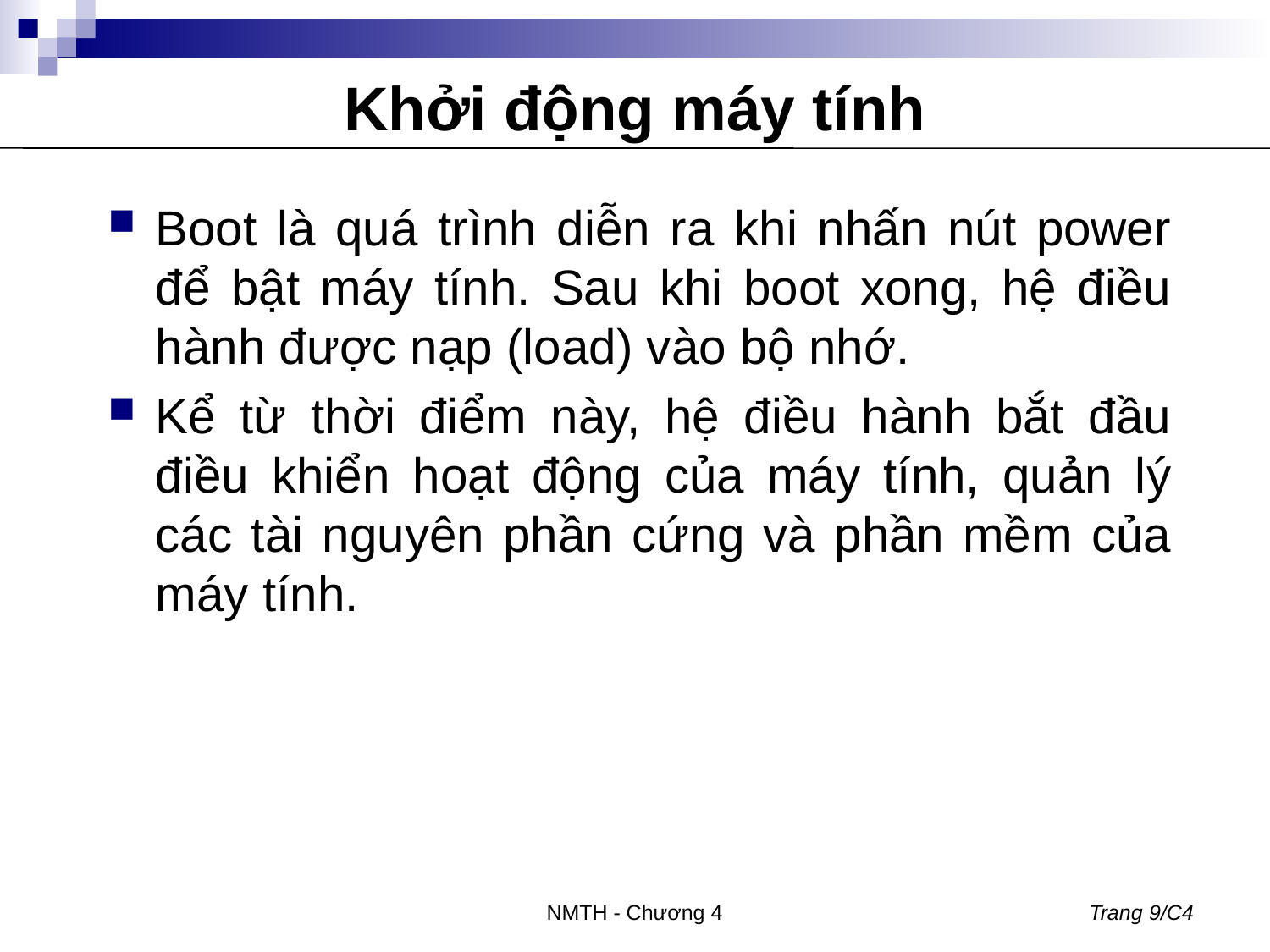

# Khởi động máy tính
Boot là quá trình diễn ra khi nhấn nút power để bật máy tính. Sau khi boot xong, hệ điều hành được nạp (load) vào bộ nhớ.
Kể từ thời điểm này, hệ điều hành bắt đầu điều khiển hoạt động của máy tính, quản lý các tài nguyên phần cứng và phần mềm của máy tính.
NMTH - Chương 4
Trang 9/C4